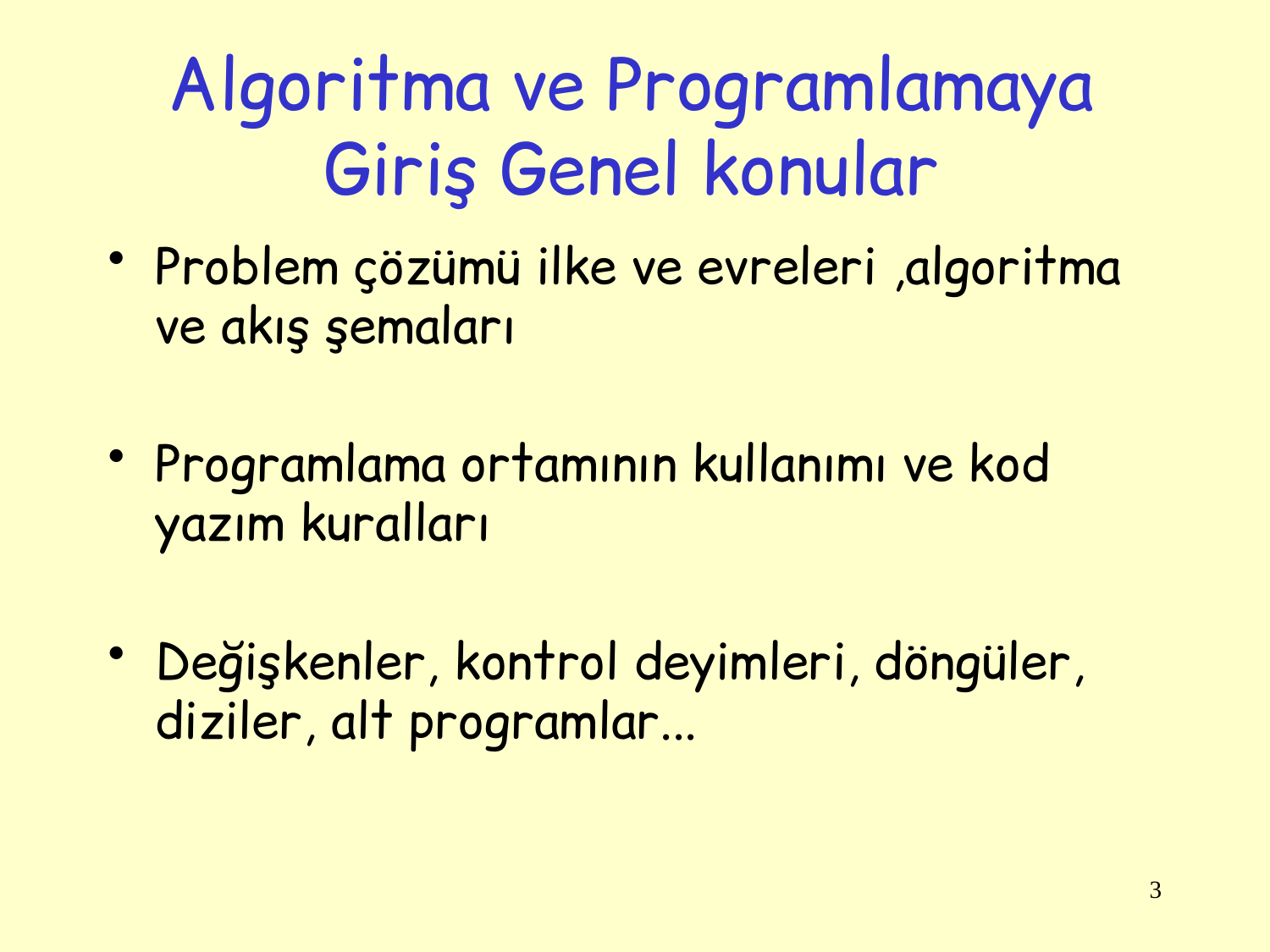

# Algoritma ve Programlamaya Giriş Genel konular
Problem çözümü ilke ve evreleri ,algoritma ve akış şemaları

Programlama ortamının kullanımı ve kod yazım kuralları

Değişkenler, kontrol deyimleri, döngüler, diziler, alt programlar...

3